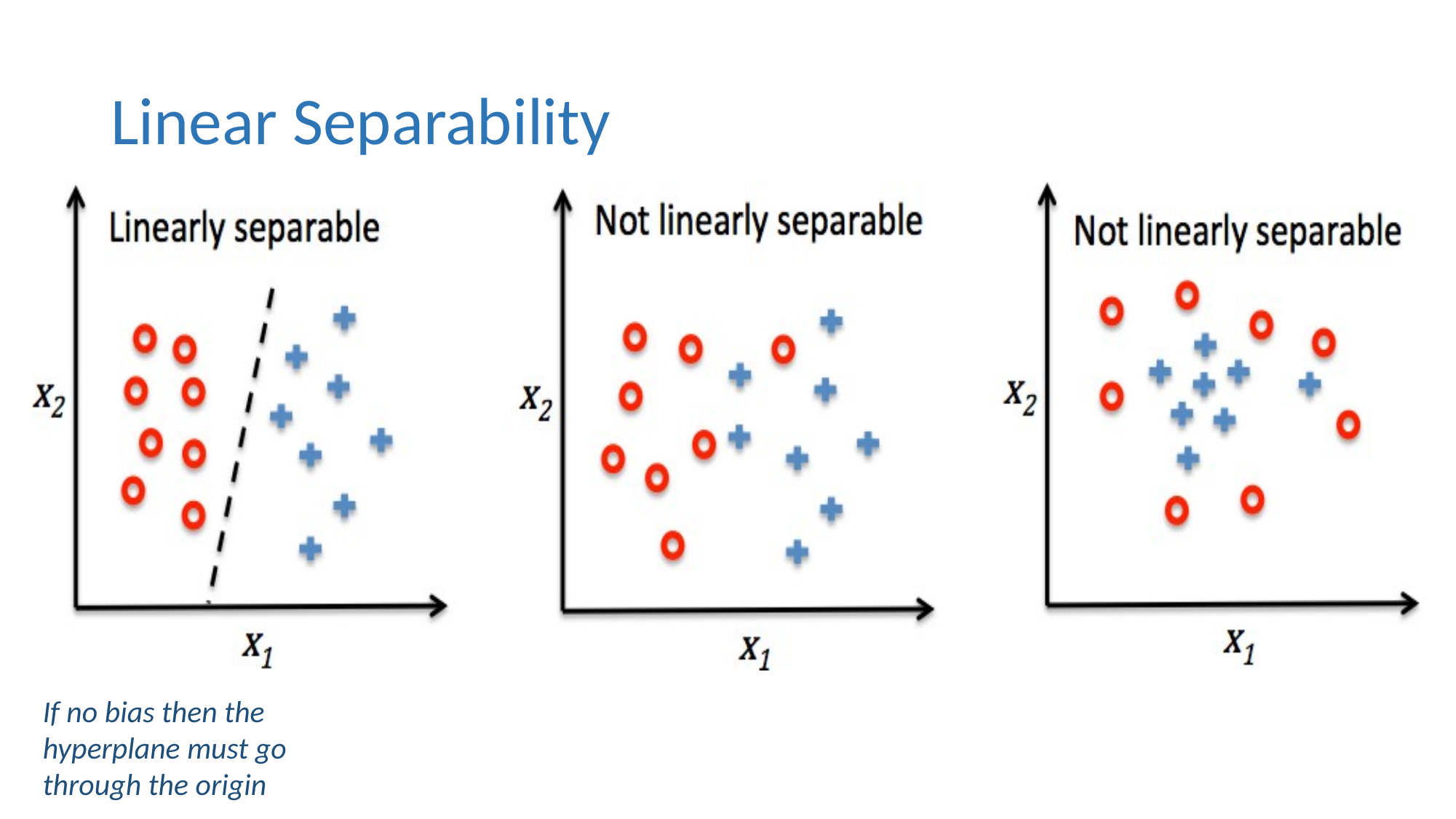

# Linear Separability

If no bias then the hyperplane must go through the origin